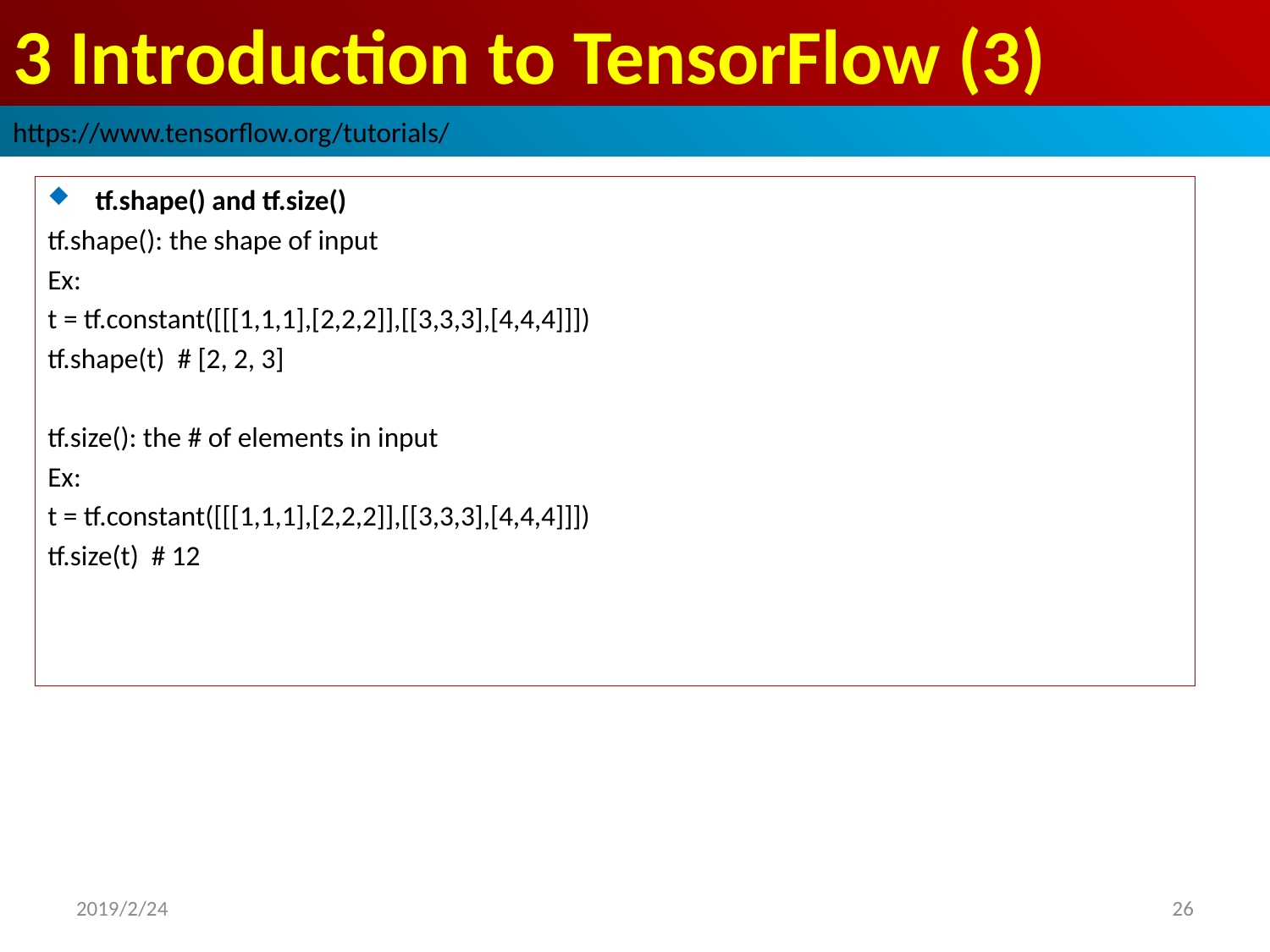

# 3 Introduction to TensorFlow (3)
https://www.tensorflow.org/tutorials/
tf.shape() and tf.size()
tf.shape(): the shape of input
Ex:
t = tf.constant([[[1,1,1],[2,2,2]],[[3,3,3],[4,4,4]]])
tf.shape(t)  # [2, 2, 3]

tf.size(): the # of elements in input
Ex:
t = tf.constant([[[1,1,1],[2,2,2]],[[3,3,3],[4,4,4]]])
tf.size(t)  # 12
2019/2/24
26